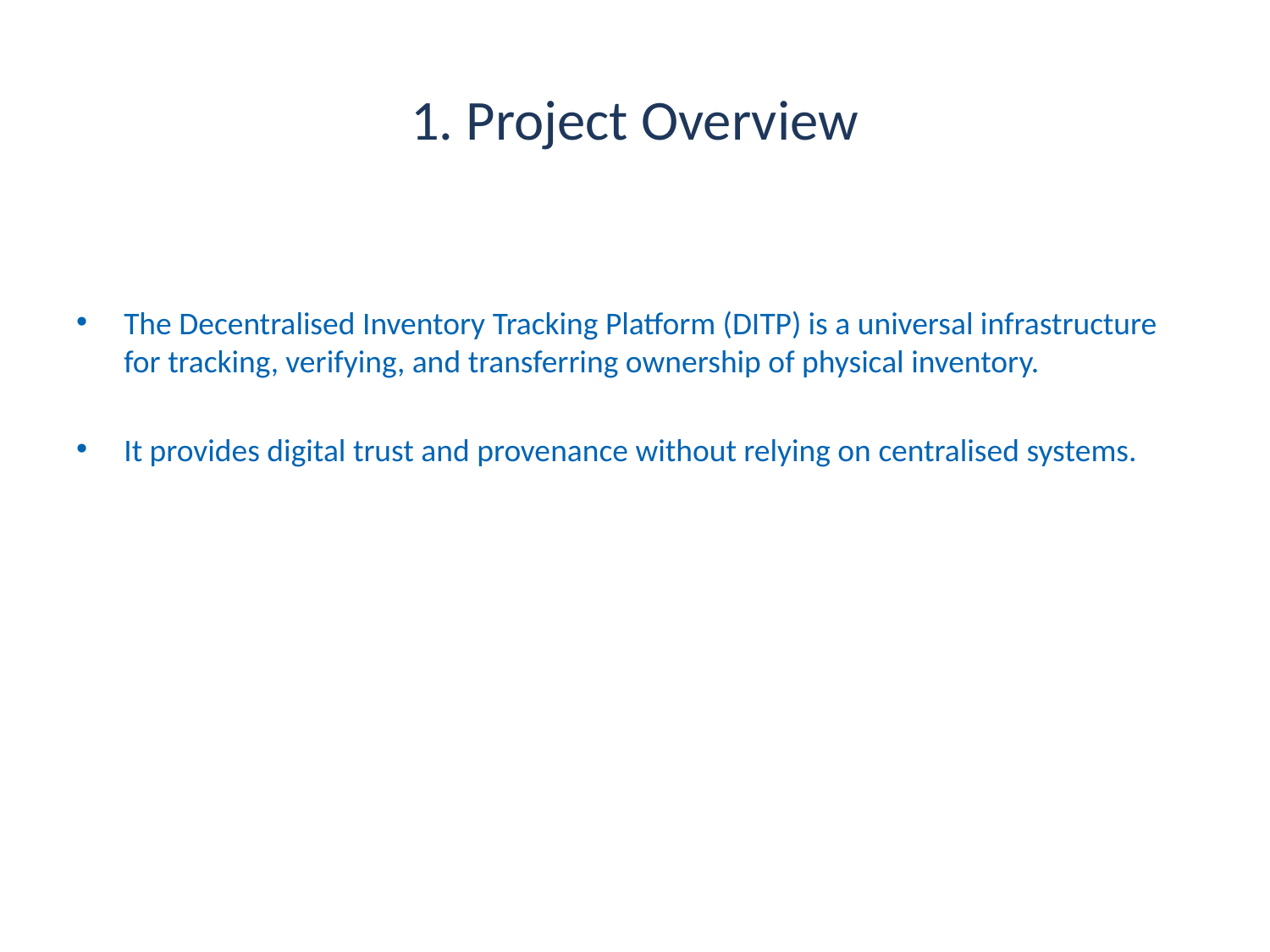

# 1. Project Overview

The Decentralised Inventory Tracking Platform (DITP) is a universal infrastructure for tracking, verifying, and transferring ownership of physical inventory.

It provides digital trust and provenance without relying on centralised systems.